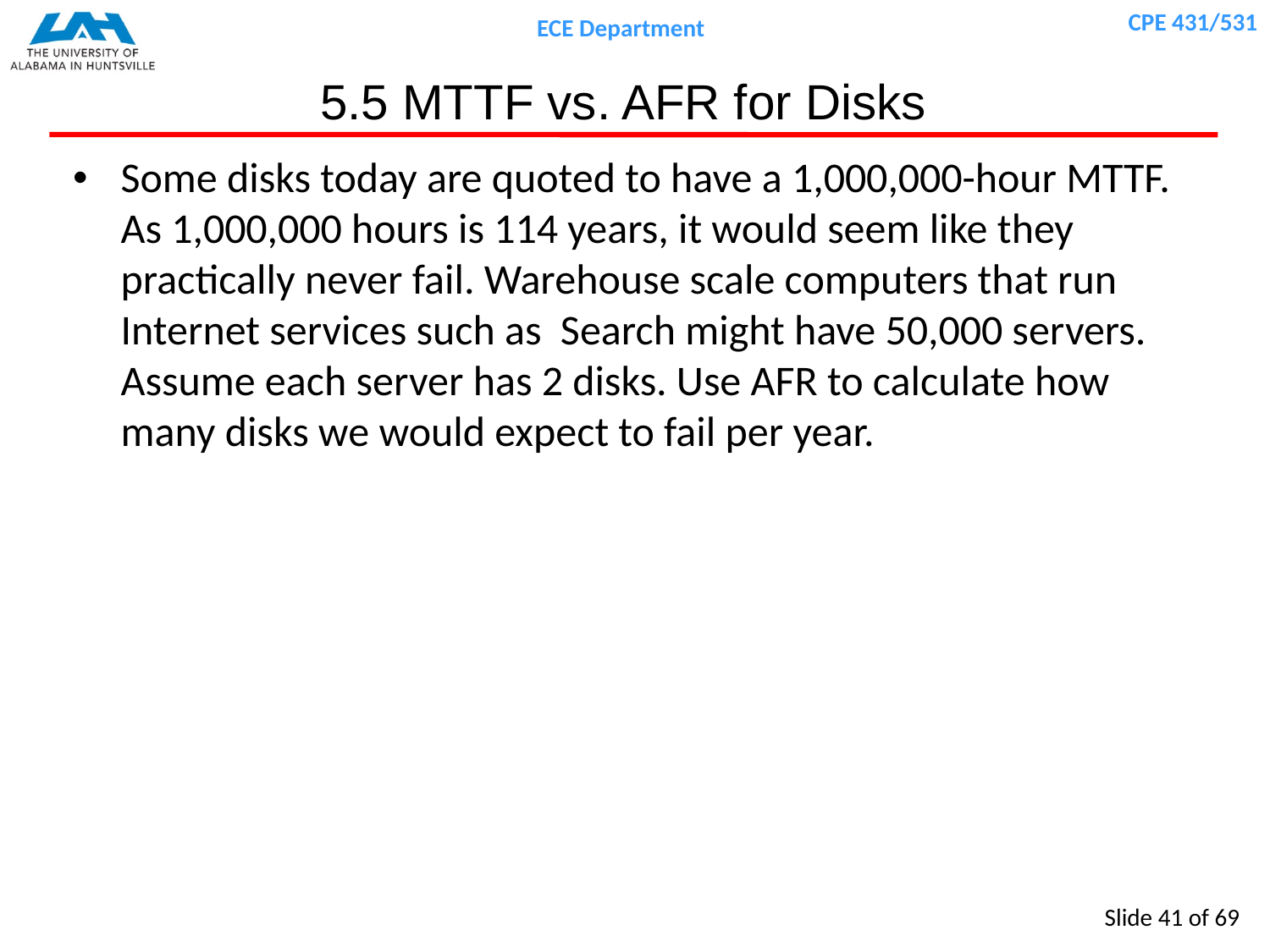

# 5.5 MTTF vs. AFR for Disks
Some disks today are quoted to have a 1,000,000-hour MTTF. As 1,000,000 hours is 114 years, it would seem like they practically never fail. Warehouse scale computers that run Internet services such as  Search might have 50,000 servers. Assume each server has 2 disks. Use AFR to calculate how many disks we would expect to fail per year.